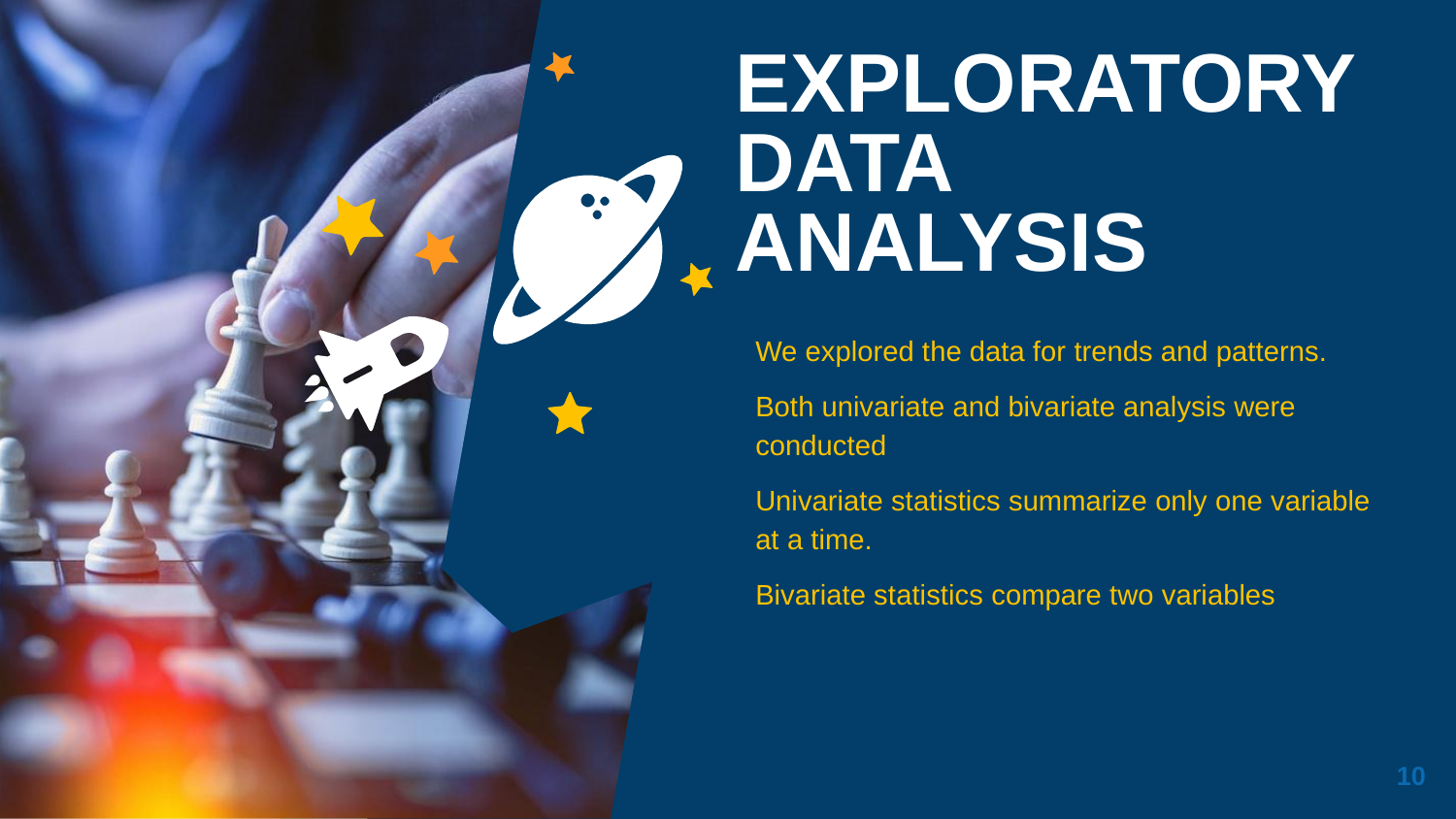

EXPLORATORY DATA ANALYSIS

We explored the data for trends and patterns.
Both univariate and bivariate analysis were conducted
Univariate statistics summarize only one variable at a time.
Bivariate statistics compare two variables

10